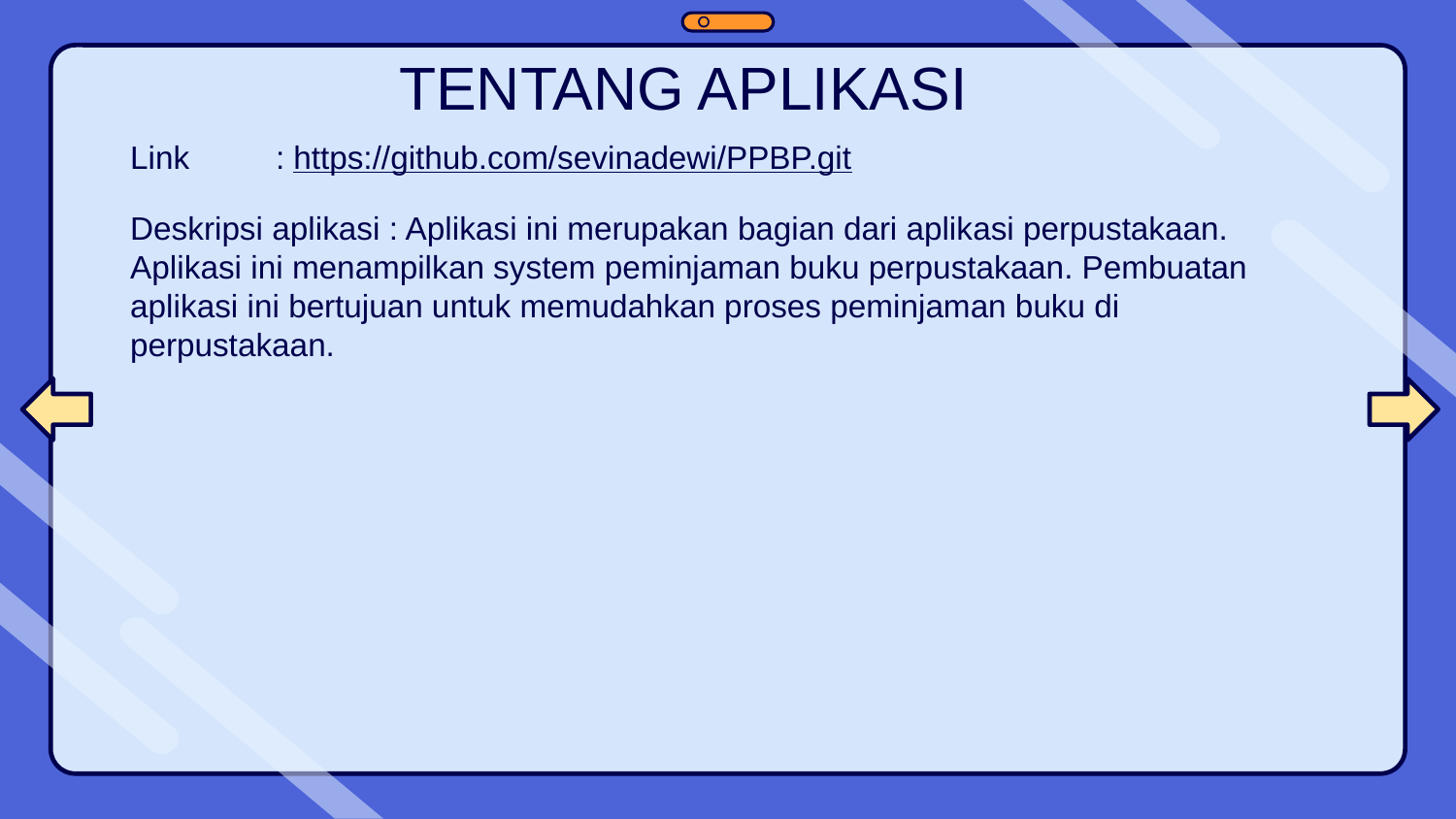

# TENTANG APLIKASI
Link	: https://github.com/sevinadewi/PPBP.git
Deskripsi aplikasi : Aplikasi ini merupakan bagian dari aplikasi perpustakaan. Aplikasi ini menampilkan system peminjaman buku perpustakaan. Pembuatan aplikasi ini bertujuan untuk memudahkan proses peminjaman buku di perpustakaan.